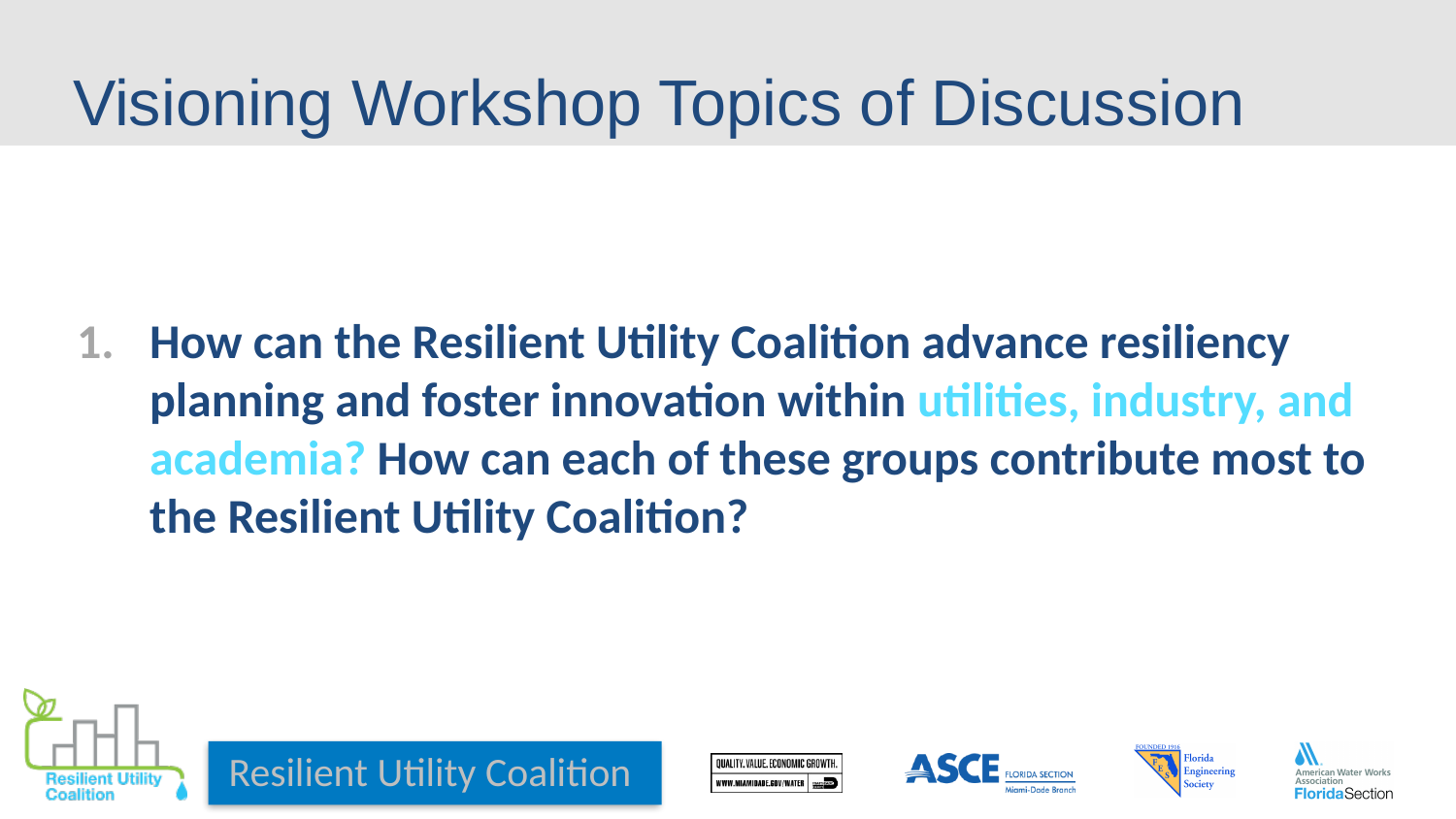

# Visioning Workshop Topics of Discussion
How can the Resilient Utility Coalition advance resiliency planning and foster innovation within utilities, industry, and academia? How can each of these groups contribute most to the Resilient Utility Coalition?
Resilient Utility Coalition